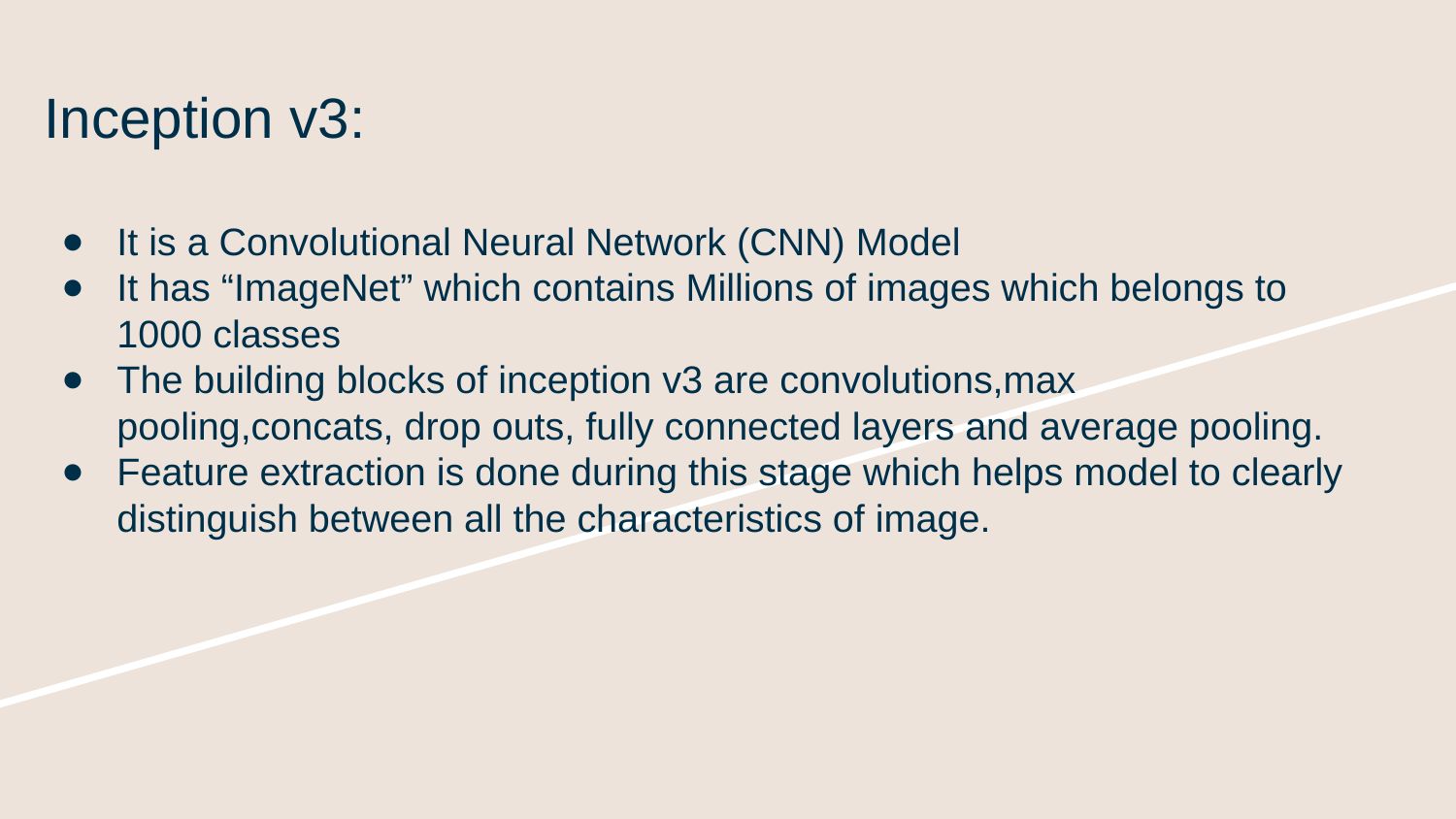

# Inception v3:

It is a Convolutional Neural Network (CNN) Model
It has “ImageNet” which contains Millions of images which belongs to 1000 classes
The building blocks of inception v3 are convolutions,max pooling,concats, drop outs, fully connected layers and average pooling.
Feature extraction is done during this stage which helps model to clearly distinguish between all the characteristics of image.